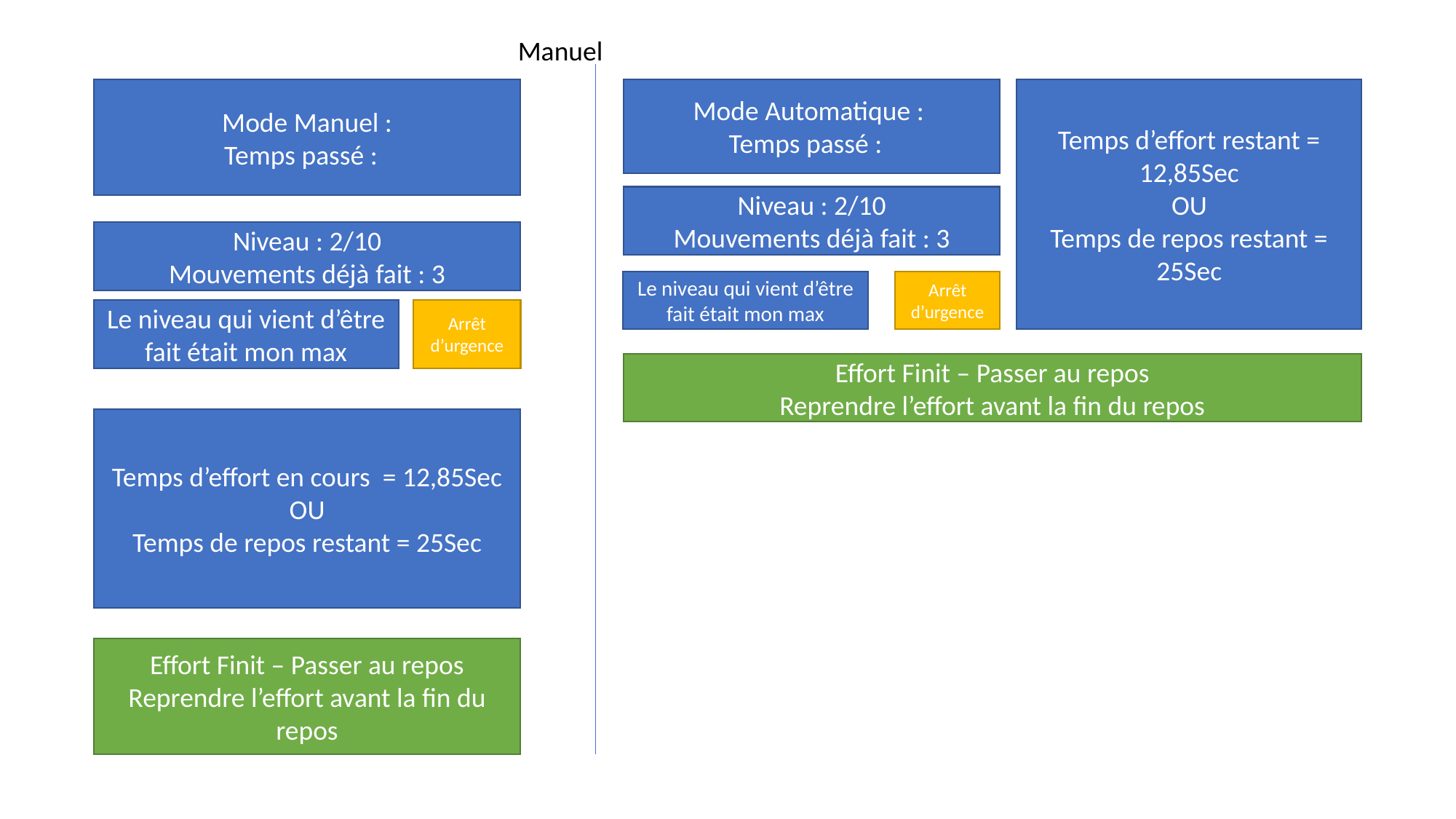

Manuel
Temps d’effort restant = 12,85Sec
OU
Temps de repos restant = 25Sec
Mode Manuel :
Temps passé :
Mode Automatique :
Temps passé :
Niveau : 2/10
Mouvements déjà fait : 3
Niveau : 2/10
Mouvements déjà fait : 3
Le niveau qui vient d’être fait était mon max
Arrêt d’urgence
Le niveau qui vient d’être fait était mon max
Arrêt d’urgence
Effort Finit – Passer au repos
Reprendre l’effort avant la fin du repos
Temps d’effort en cours  = 12,85Sec
OU
Temps de repos restant = 25Sec
Effort Finit – Passer au repos
Reprendre l’effort avant la fin du repos